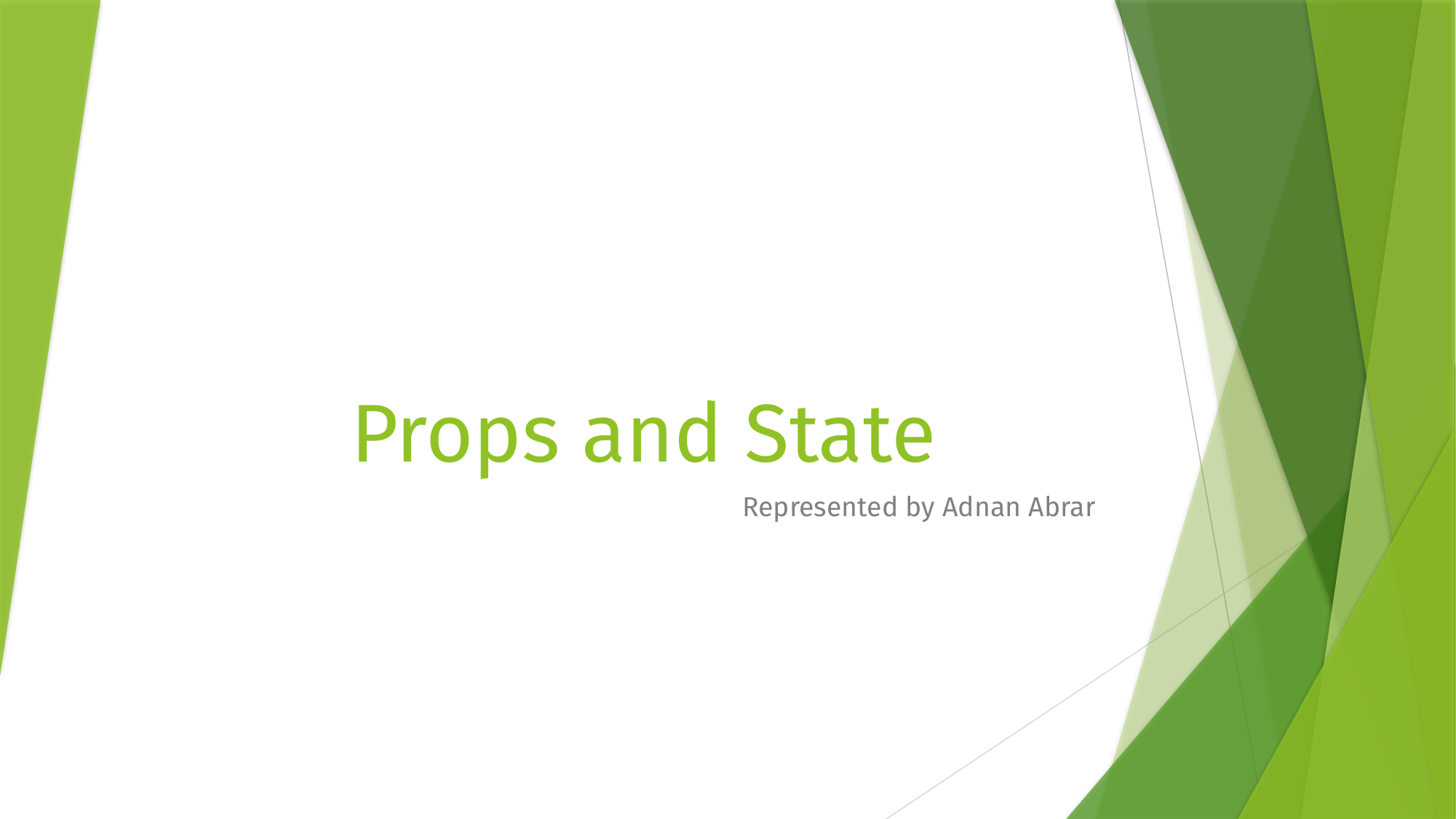

# Props and State
Represented by Adnan Abrar